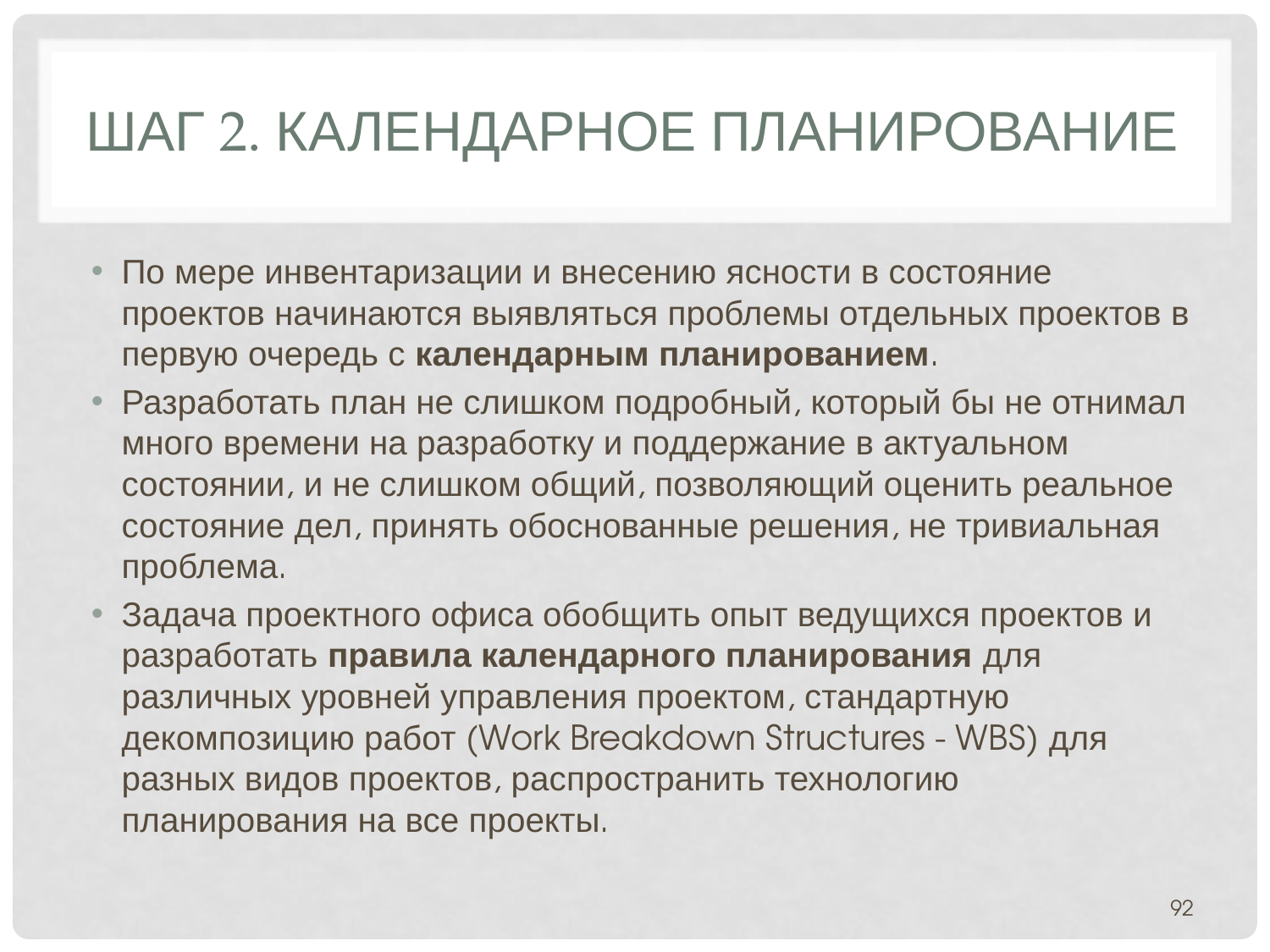

# ШАГ 2. КАЛЕНДАРНОЕ ПЛАНИРОВАНИЕ
По мере инвентаризации и внесению ясности в состояние проектов начинаются выявляться проблемы отдельных проектов в первую очередь с календарным планированием.
Разработать план не слишком подробный, который бы не отнимал много времени на разработку и поддержание в актуальном состоянии, и не слишком общий, позволяющий оценить реальное состояние дел, принять обоснованные решения, не тривиальная проблема.
Задача проектного офиса обобщить опыт ведущихся проектов и разработать правила календарного планирования для различных уровней управления проектом, стандартную декомпозицию работ (Work Breakdown Structures - WBS) для разных видов проектов, распространить технологию планирования на все проекты.
92